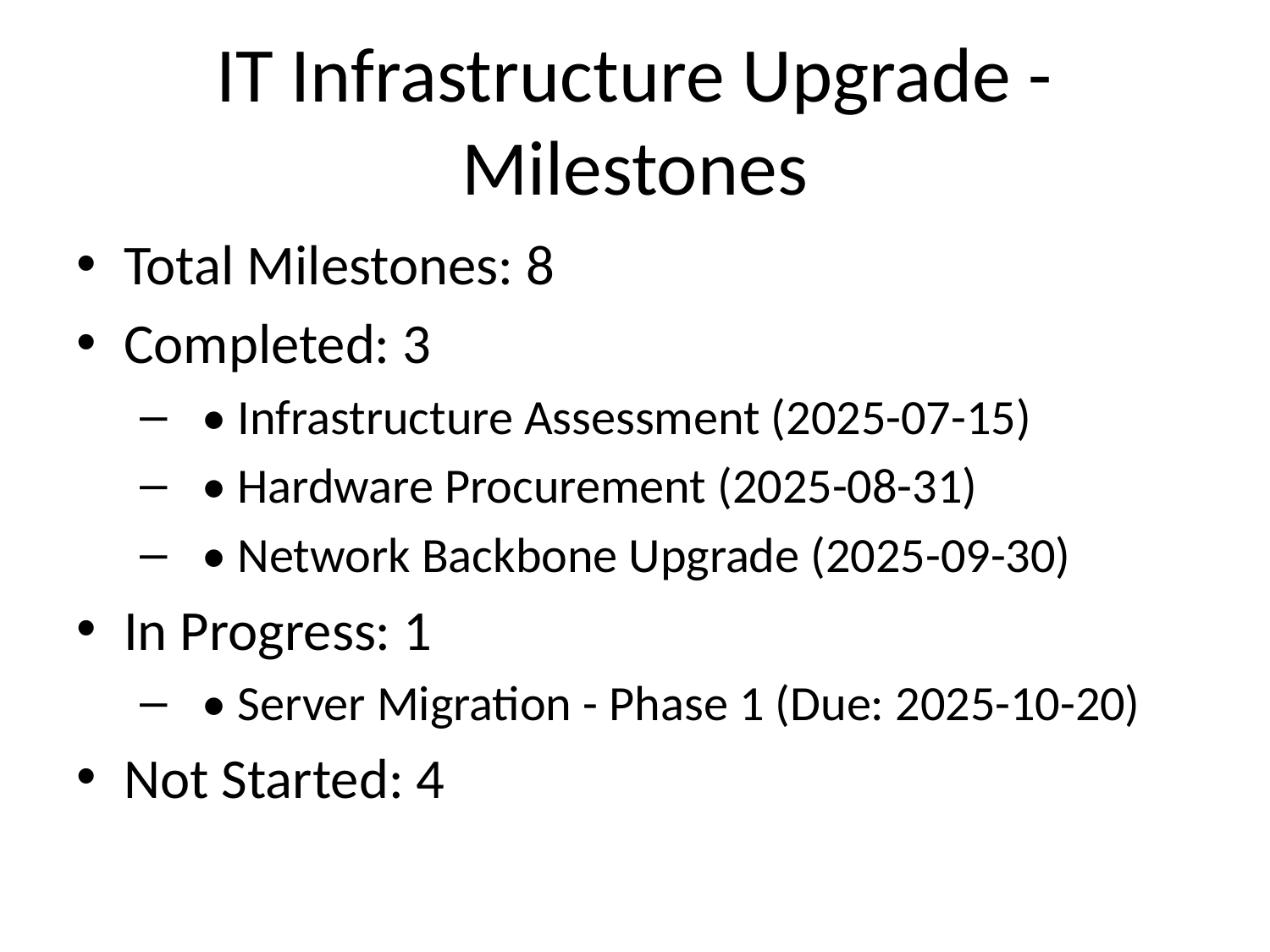

# IT Infrastructure Upgrade - Milestones
Total Milestones: 8
Completed: 3
  • Infrastructure Assessment (2025-07-15)
  • Hardware Procurement (2025-08-31)
  • Network Backbone Upgrade (2025-09-30)
In Progress: 1
  • Server Migration - Phase 1 (Due: 2025-10-20)
Not Started: 4